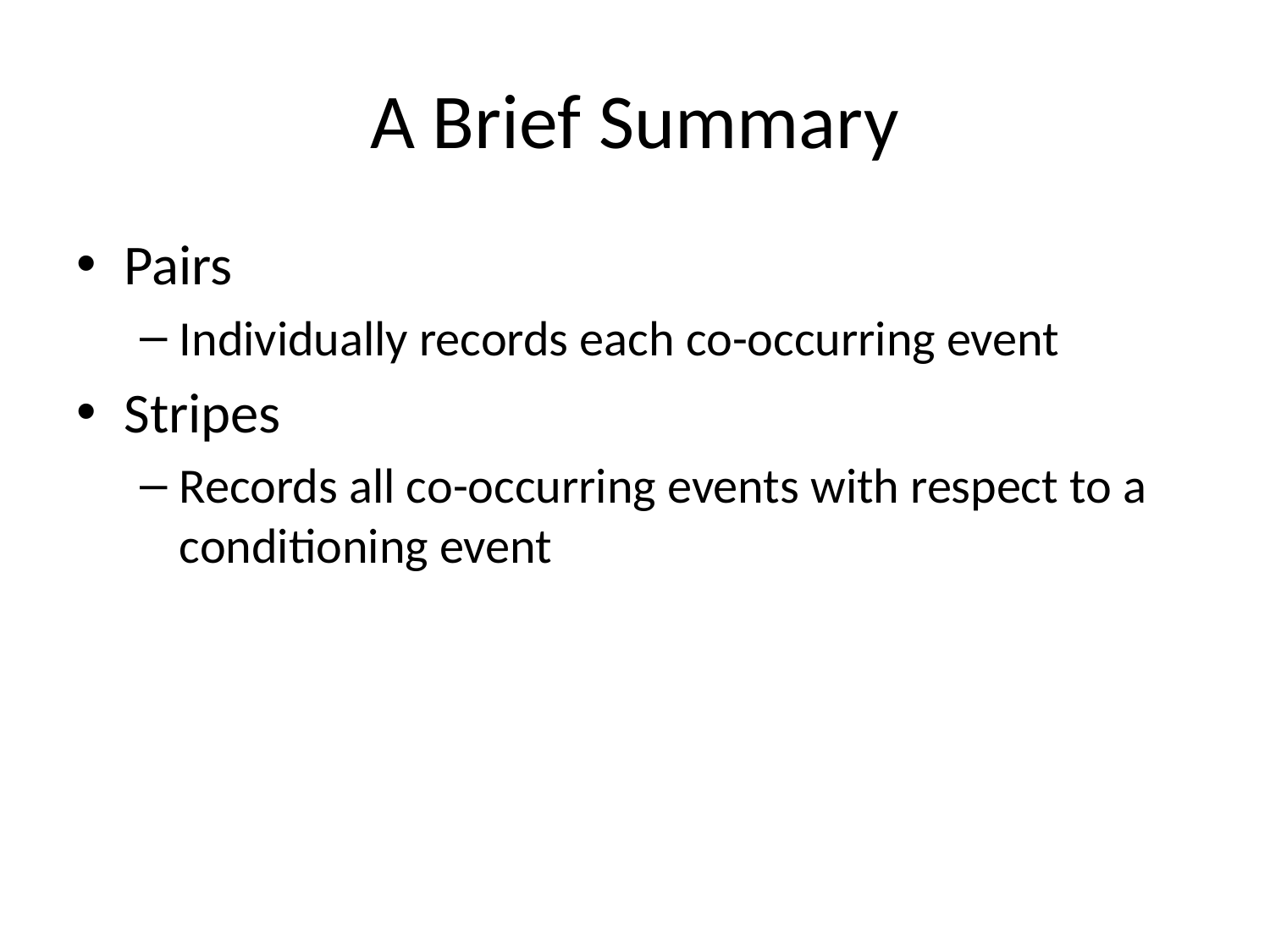

# A Brief Summary
Pairs
Individually records each co-occurring event
Stripes
Records all co-occurring events with respect to a conditioning event